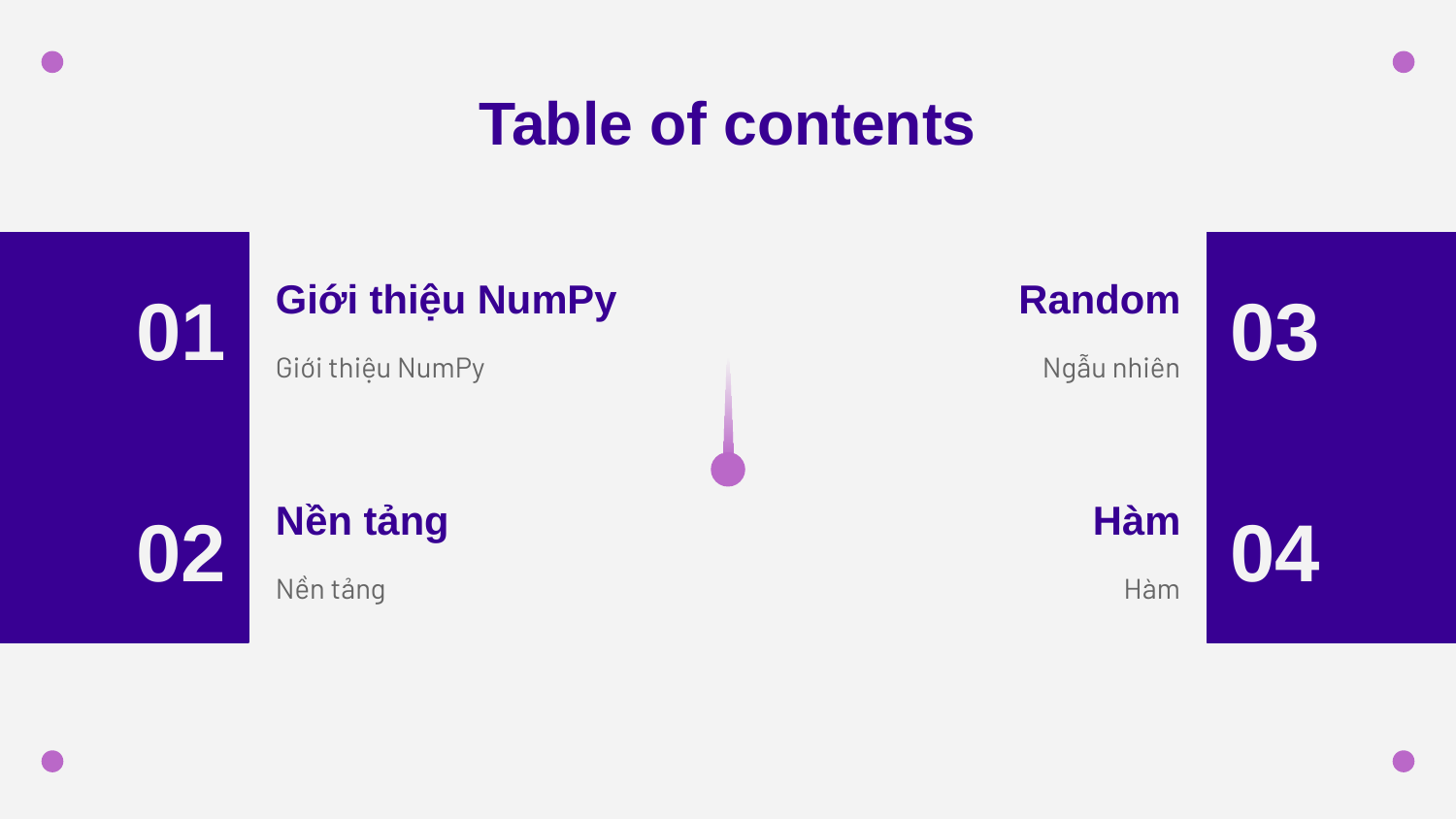

Table of contents

Giới thiệu NumPy
Random
# 01
03

Giới thiệu NumPy
Ngẫu nhiên
Nền tảng
Hàm
02
04
Nền tảng
Hàm